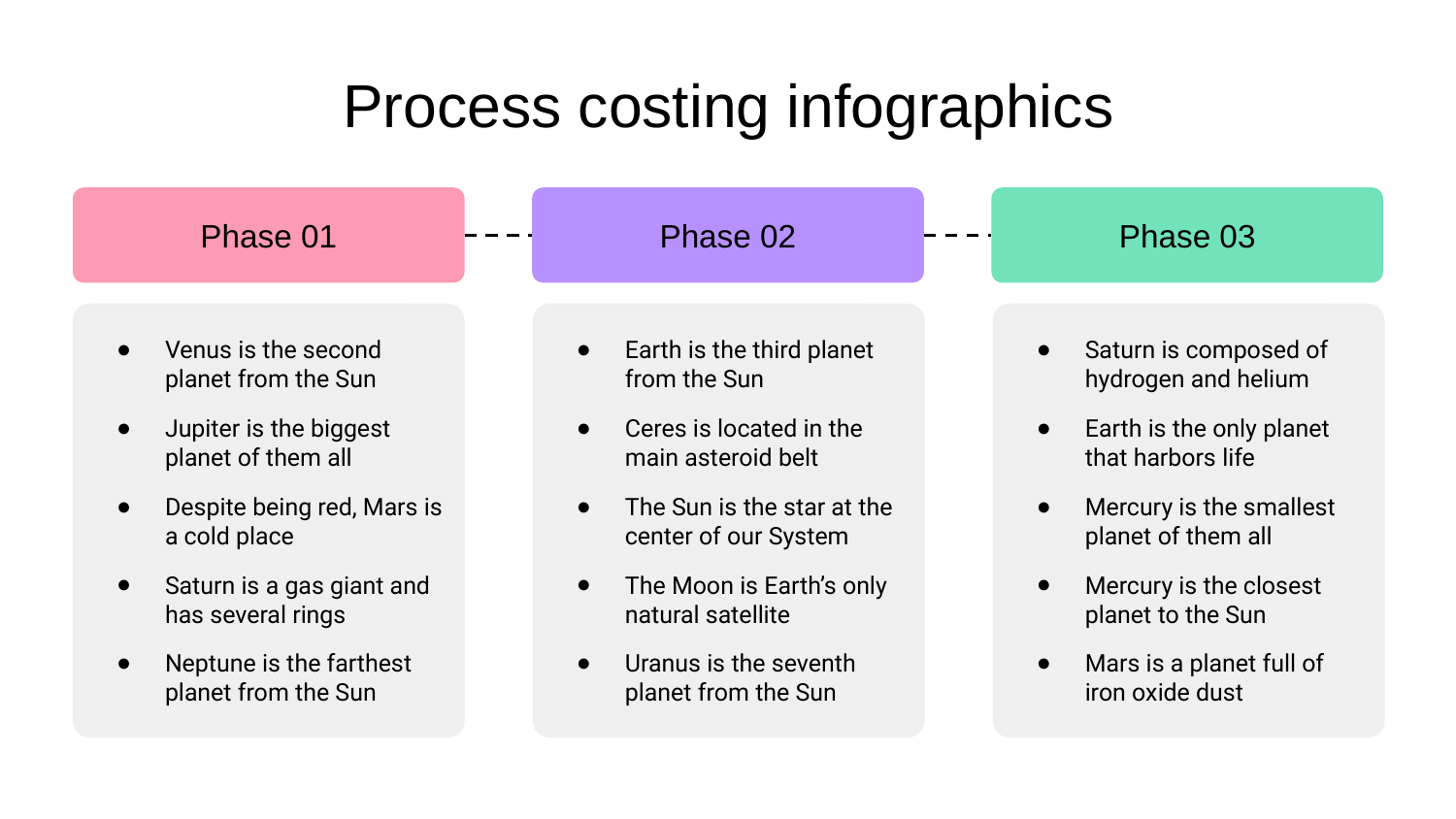

# Process costing infographics
Phase 01
Venus is the second planet from the Sun
Jupiter is the biggest planet of them all
Despite being red, Mars is a cold place
Saturn is a gas giant and has several rings
Neptune is the farthest planet from the Sun
Phase 02
Earth is the third planet from the Sun
Ceres is located in the main asteroid belt
The Sun is the star at the center of our System
The Moon is Earth’s only natural satellite
Uranus is the seventh planet from the Sun
Phase 03
Saturn is composed of hydrogen and helium
Earth is the only planet that harbors life
Mercury is the smallest planet of them all
Mercury is the closest planet to the Sun
Mars is a planet full of iron oxide dust